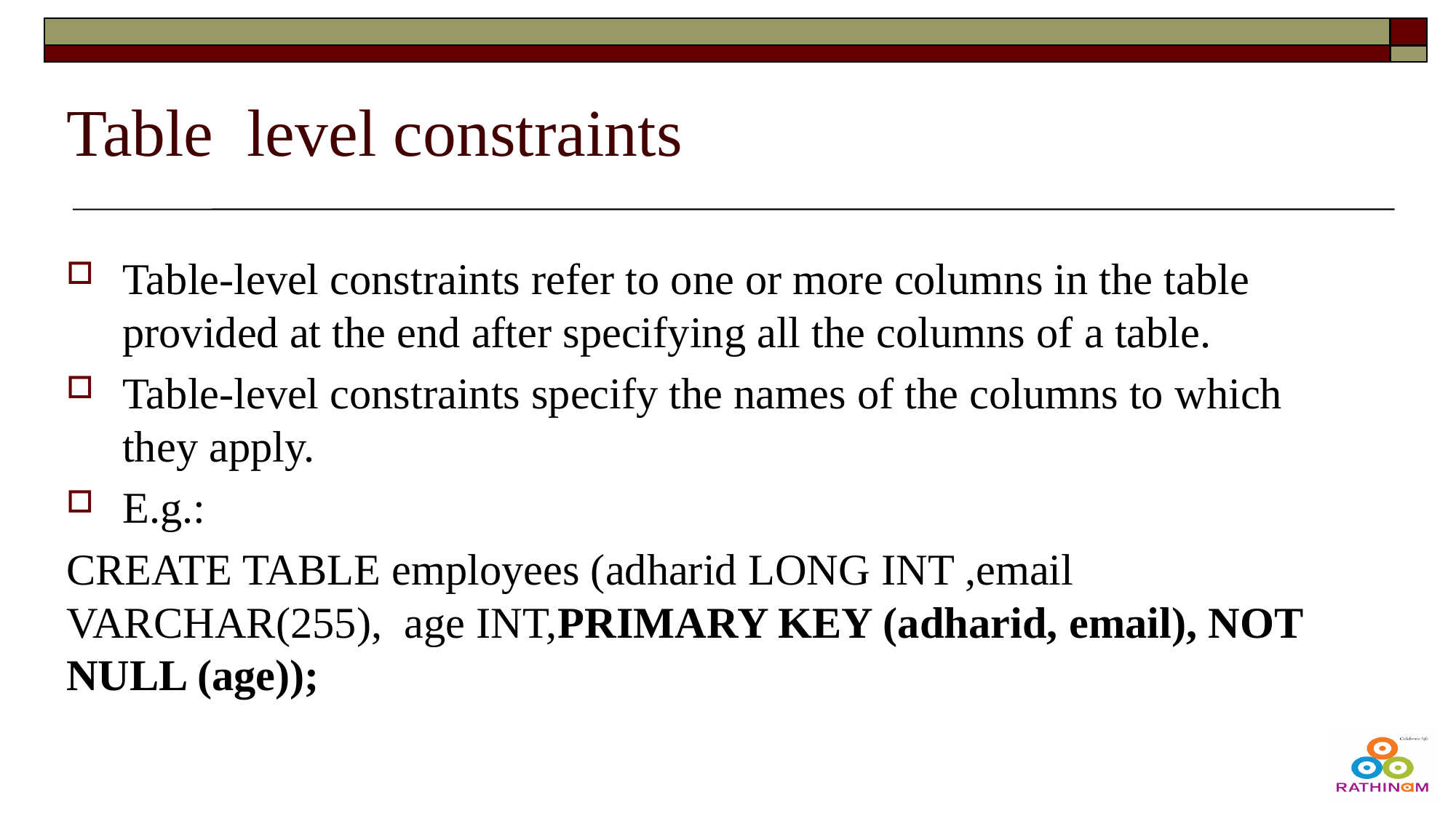

# Table  level constraints
Table-level constraints refer to one or more columns in the table provided at the end after specifying all the columns of a table.
Table-level constraints specify the names of the columns to which they apply.
E.g.:
CREATE TABLE employees (adharid LONG INT ,email VARCHAR(255),  age INT,PRIMARY KEY (adharid, email), NOT NULL (age));